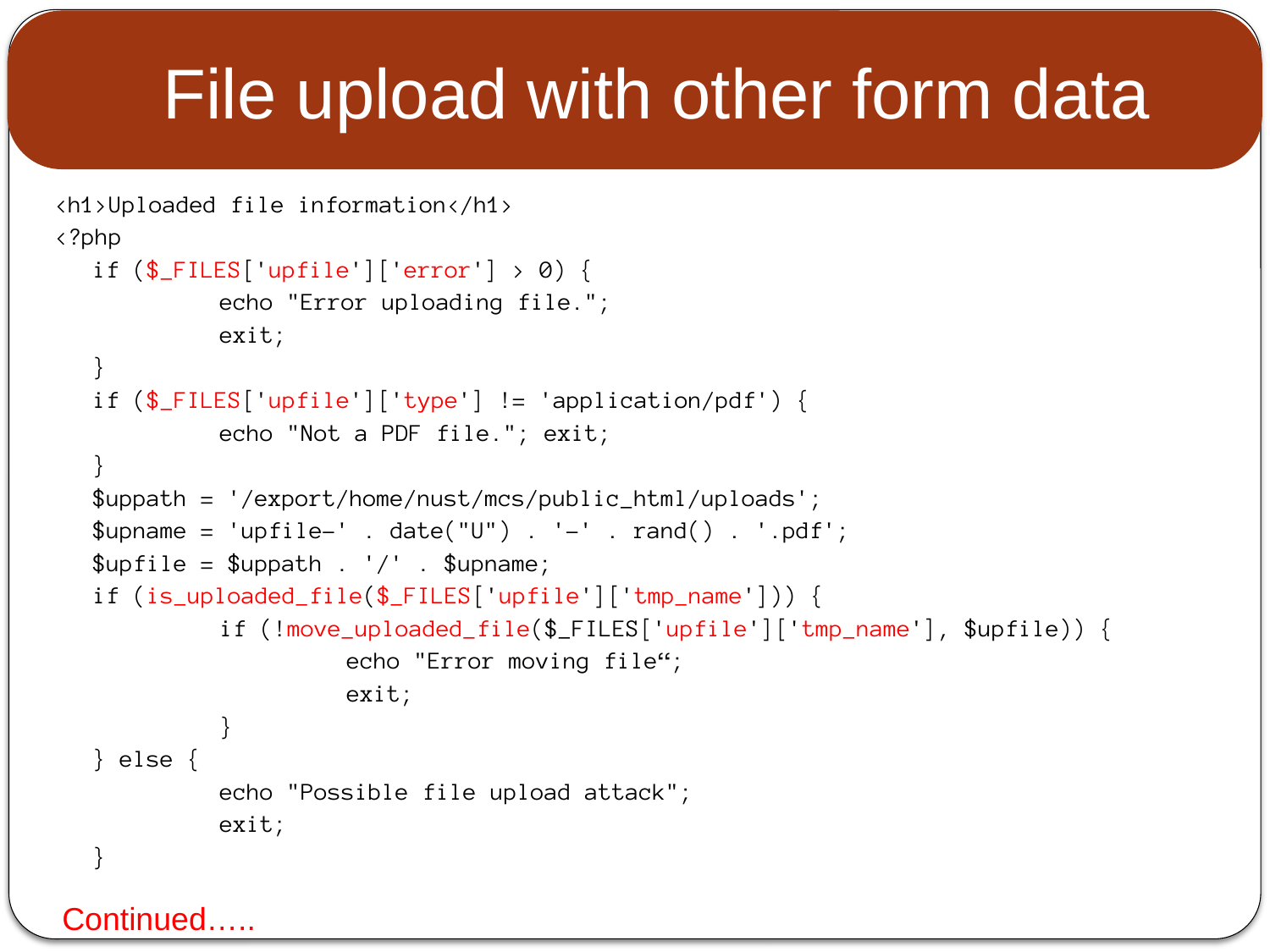

# File upload with other form data
<h1>Uploaded file information</h1>
<?php
	if ($_FILES['upfile']['error'] > 0) {
		echo "Error uploading file.";
		exit;
	}
	if ($_FILES['upfile']['type'] != 'application/pdf') {
		echo "Not a PDF file."; exit;
	}
	$uppath = '/export/home/nust/mcs/public_html/uploads';
	$upname = 'upfile-' . date("U") . '-' . rand() . '.pdf';
	$upfile = $uppath . '/' . $upname;
	if (is_uploaded_file($_FILES['upfile']['tmp_name'])) {
		if (!move_uploaded_file($_FILES['upfile']['tmp_name'], $upfile)) {
			echo "Error moving file“;
			exit;
		}
	} else {
		echo "Possible file upload attack";
		exit;
	}
Continued…..